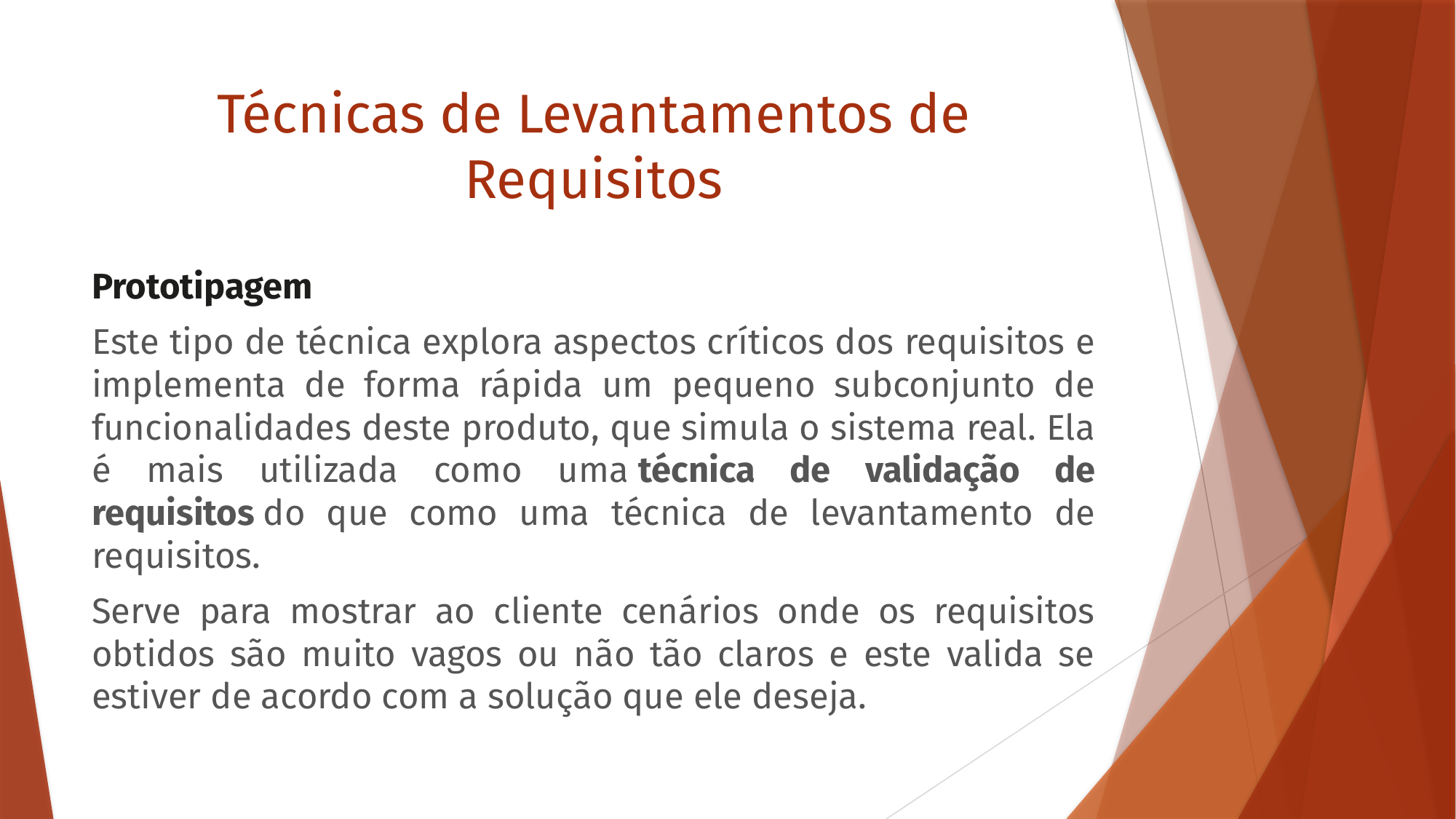

# Técnicas de Levantamentos de Requisitos
Prototipagem
Este tipo de técnica explora aspectos críticos dos requisitos e implementa de forma rápida um pequeno subconjunto de funcionalidades deste produto, que simula o sistema real. Ela é mais utilizada como uma técnica de validação de requisitos do que como uma técnica de levantamento de requisitos.
Serve para mostrar ao cliente cenários onde os requisitos obtidos são muito vagos ou não tão claros e este valida se estiver de acordo com a solução que ele deseja.